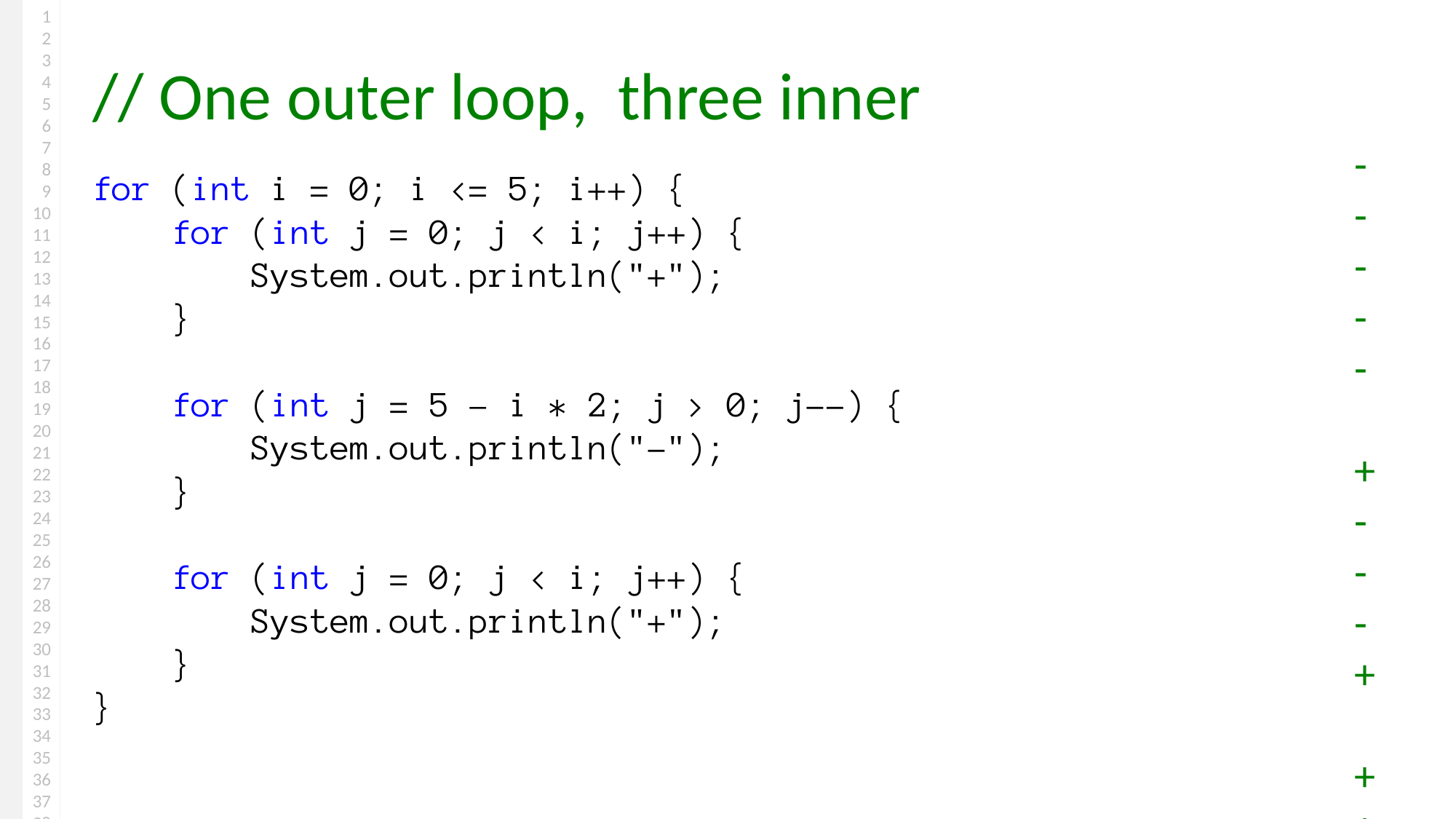

# // One outer loop,  three inner
-
-
-
-
-

+
-
-
-
+

+
+
-
+
+

+
+
+
+
+
+

for (int i = 0; i <= 5; i++) {
    for (int j = 0; j < i; j++) {
        System.out.println("+");
    }

    for (int j = 5 – i * 2; j > 0; j--) {
        System.out.println("-");
    }

    for (int j = 0; j < i; j++) {
        System.out.println("+");
    }
}